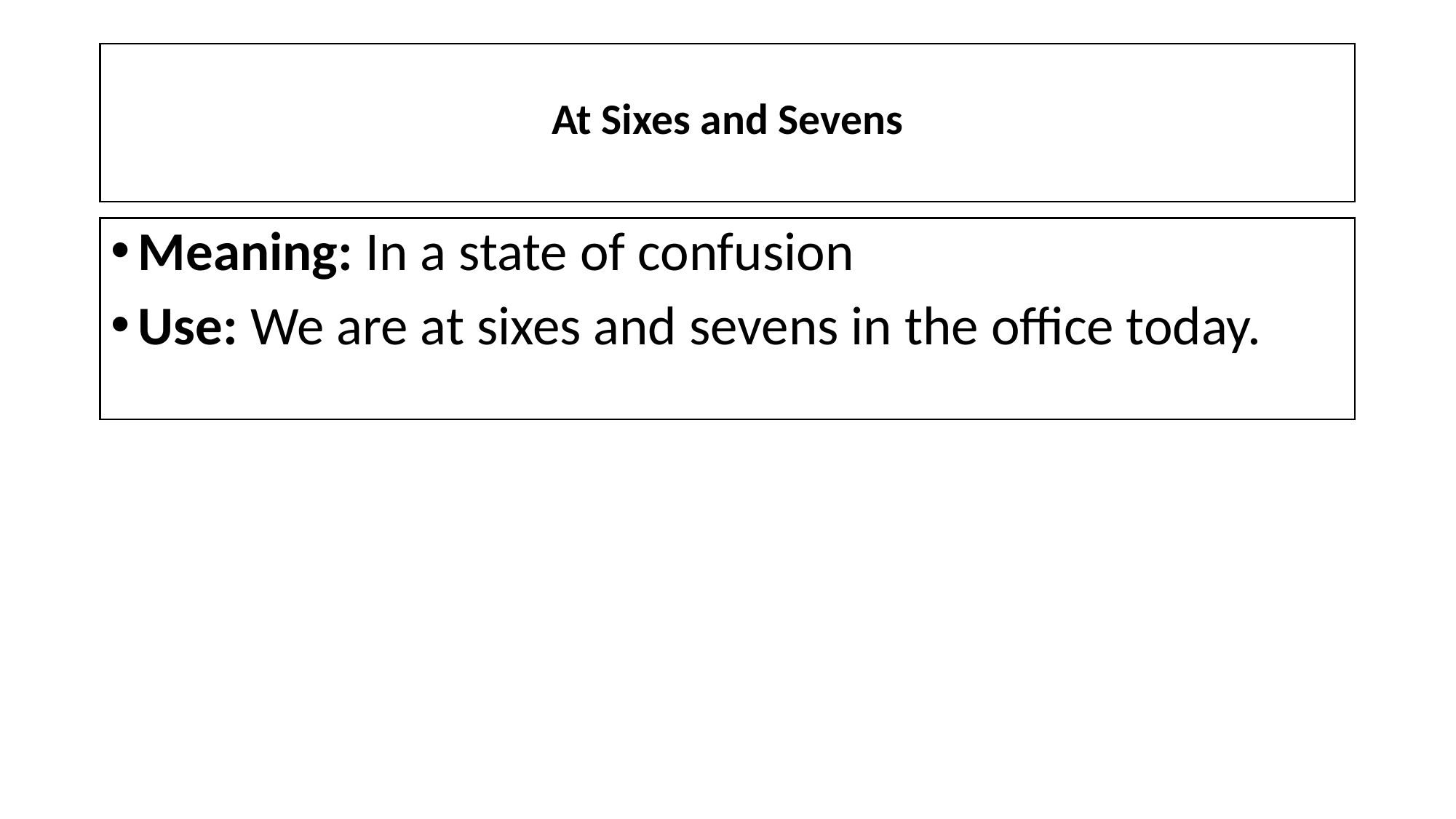

# At Sixes and Sevens
Meaning: In a state of confusion
Use: We are at sixes and sevens in the office today.